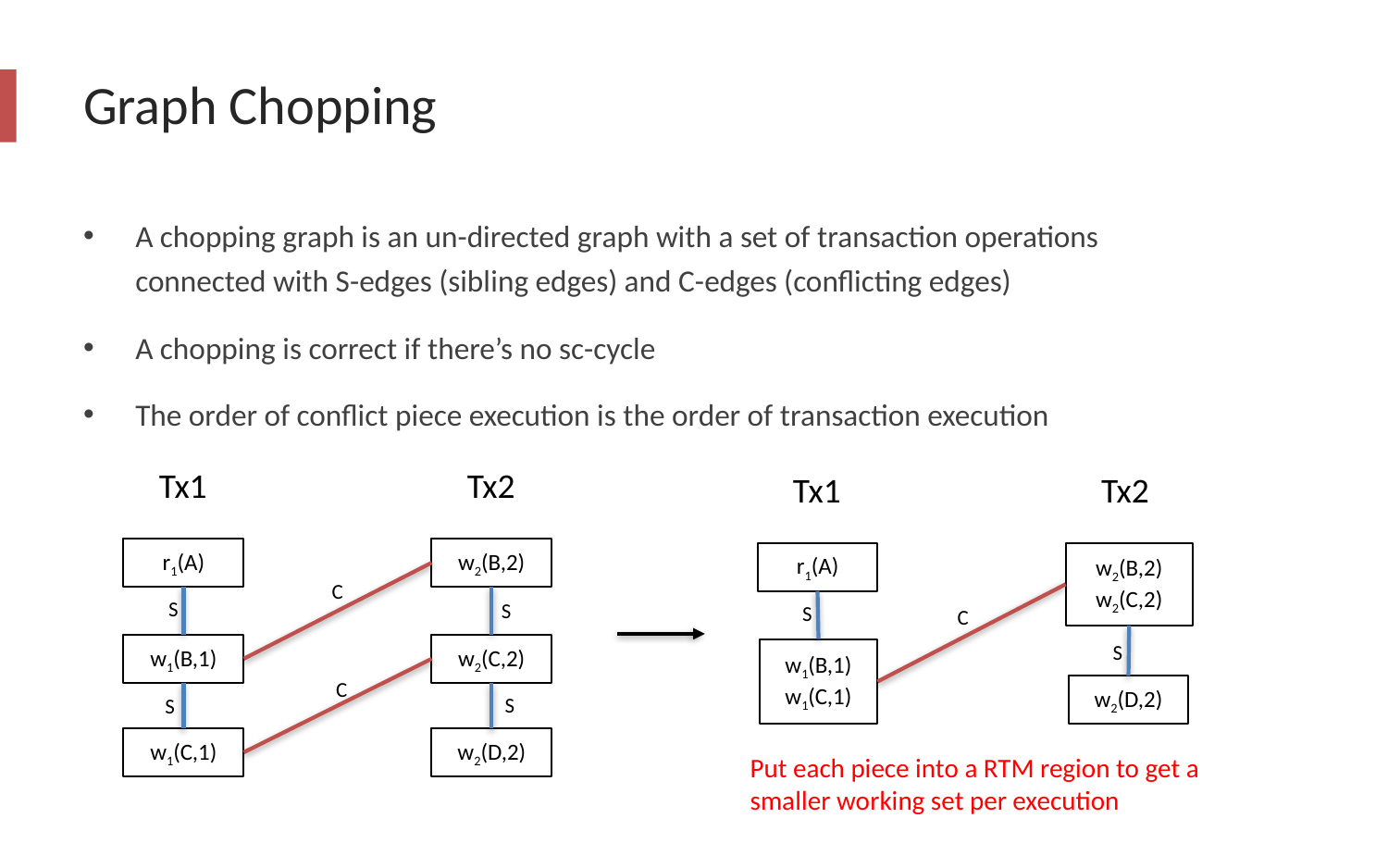

# Graph Chopping
A chopping graph is an un-directed graph with a set of transaction operations connected with S-edges (sibling edges) and C-edges (conflicting edges)
A chopping is correct if there’s no sc-cycle
The order of conflict piece execution is the order of transaction execution
Tx1
Tx2
Tx1
Tx2
r1(A)
w2(B,2)
w2(B,2)
w2(C,2)
r1(A)
C
S
S
S
C
S
w1(B,1)
w2(C,2)
w1(B,1)
w1(C,1)
C
w2(D,2)
S
S
w1(C,1)
w2(D,2)
Put each piece into a RTM region to get a smaller working set per execution